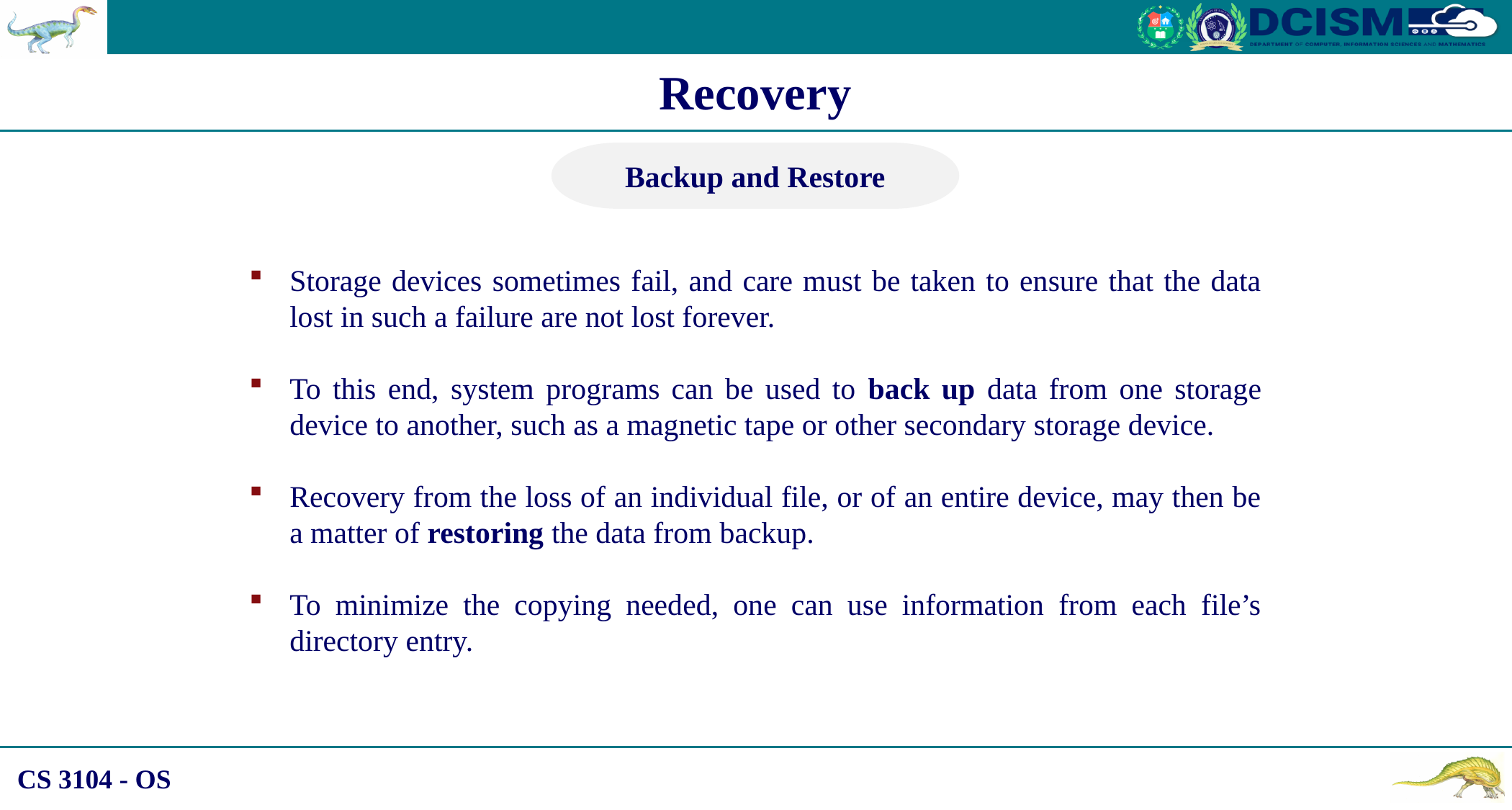

Recovery
Backup and Restore
Storage devices sometimes fail, and care must be taken to ensure that the data lost in such a failure are not lost forever.

To this end, system programs can be used to back up data from one storage device to another, such as a magnetic tape or other secondary storage device.

Recovery from the loss of an individual file, or of an entire device, may then be a matter of restoring the data from backup.

To minimize the copying needed, one can use information from each file’s directory entry.